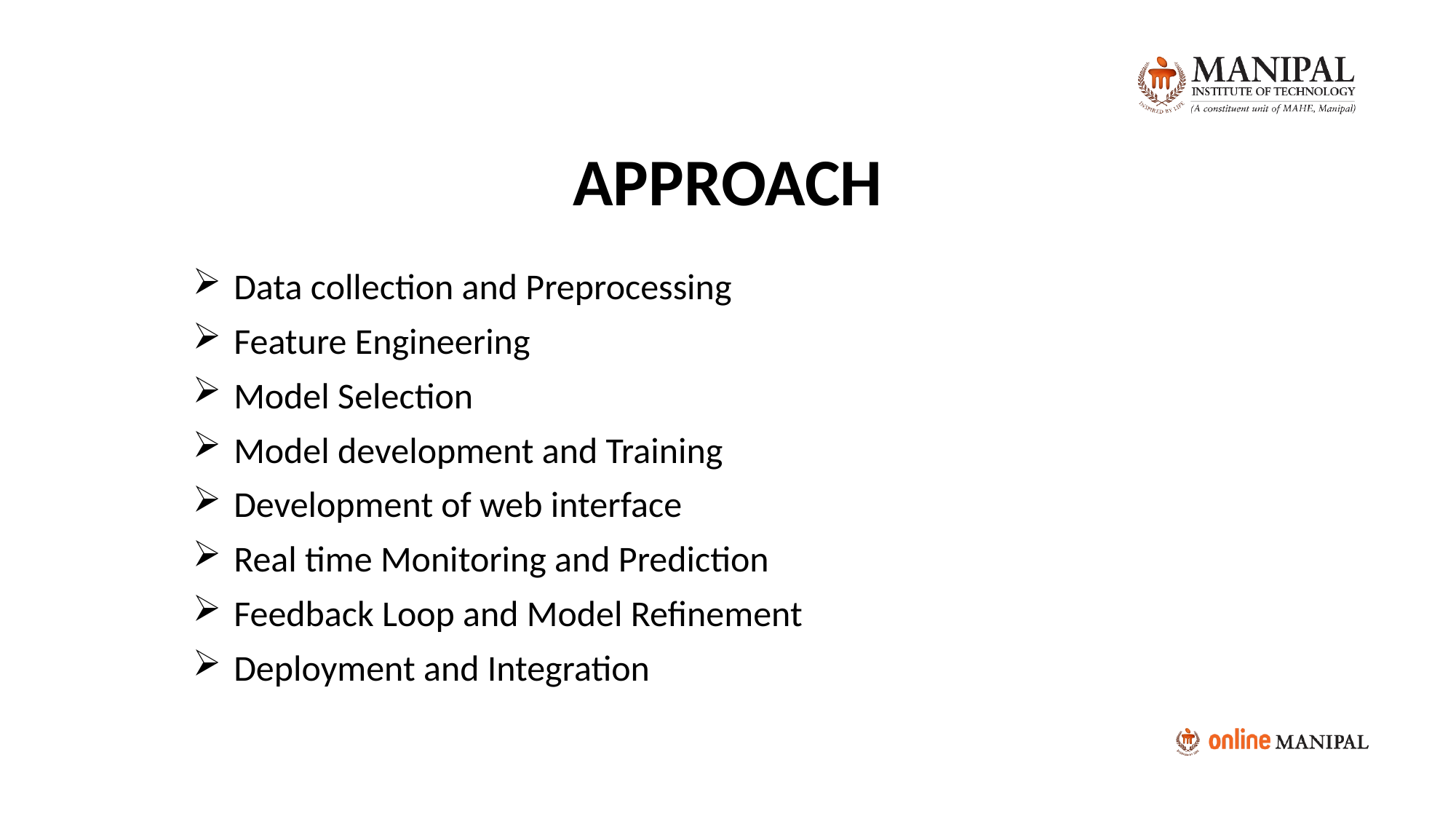

# APPROACH
Data collection and Preprocessing
Feature Engineering
Model Selection
Model development and Training
Development of web interface
Real time Monitoring and Prediction
Feedback Loop and Model Refinement
Deployment and Integration